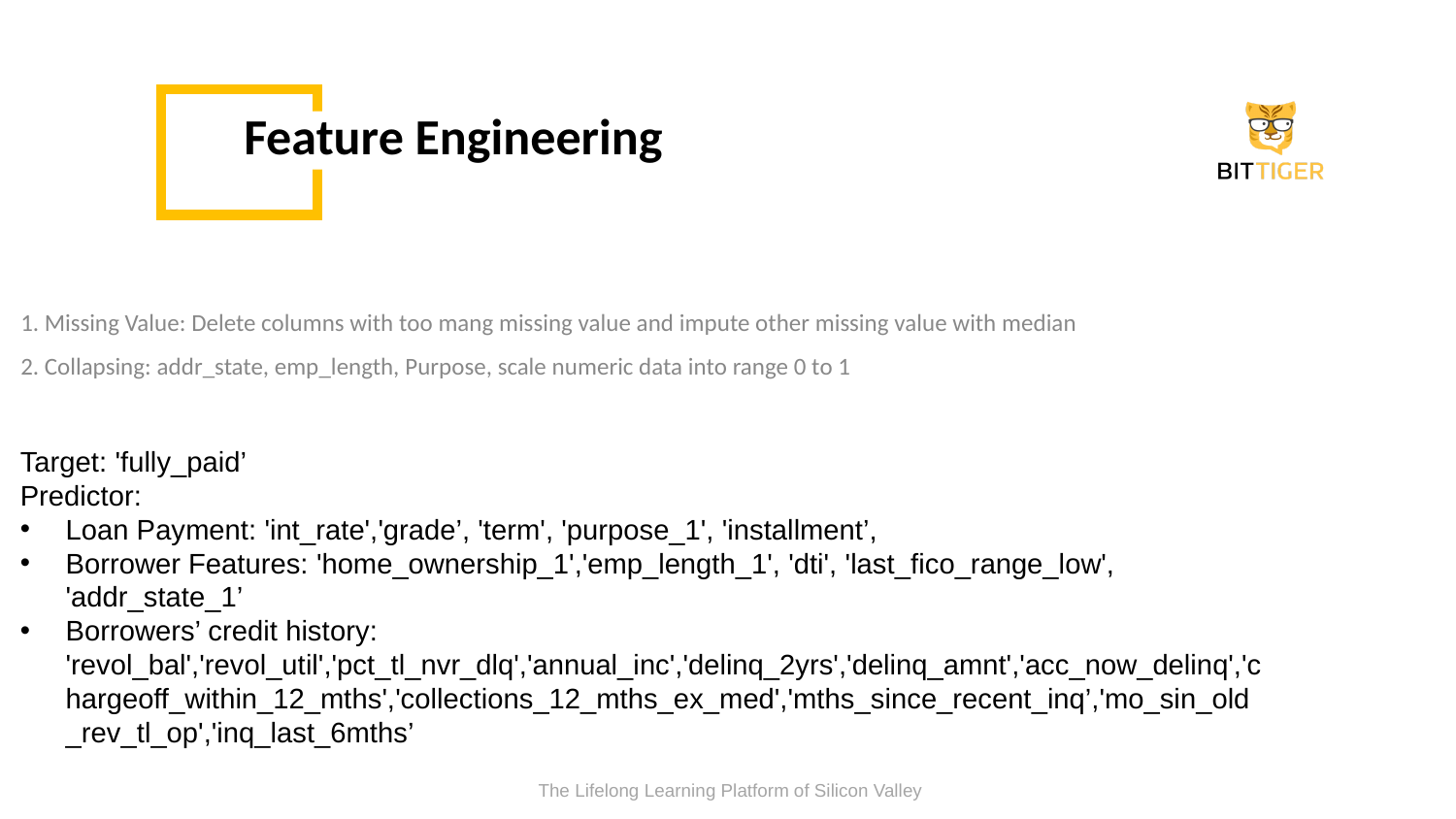

# Feature Engineering
1. Missing Value: Delete columns with too mang missing value and impute other missing value with median
2. Collapsing: addr_state, emp_length, Purpose, scale numeric data into range 0 to 1
Target: 'fully_paid’
Predictor:
Loan Payment: 'int_rate','grade’, 'term', 'purpose_1', 'installment’,
Borrower Features: 'home_ownership_1','emp_length_1', 'dti', 'last_fico_range_low', 'addr_state_1’
Borrowers’ credit history: 'revol_bal','revol_util','pct_tl_nvr_dlq','annual_inc','delinq_2yrs','delinq_amnt','acc_now_delinq','chargeoff_within_12_mths','collections_12_mths_ex_med','mths_since_recent_inq’,'mo_sin_old_rev_tl_op','inq_last_6mths’